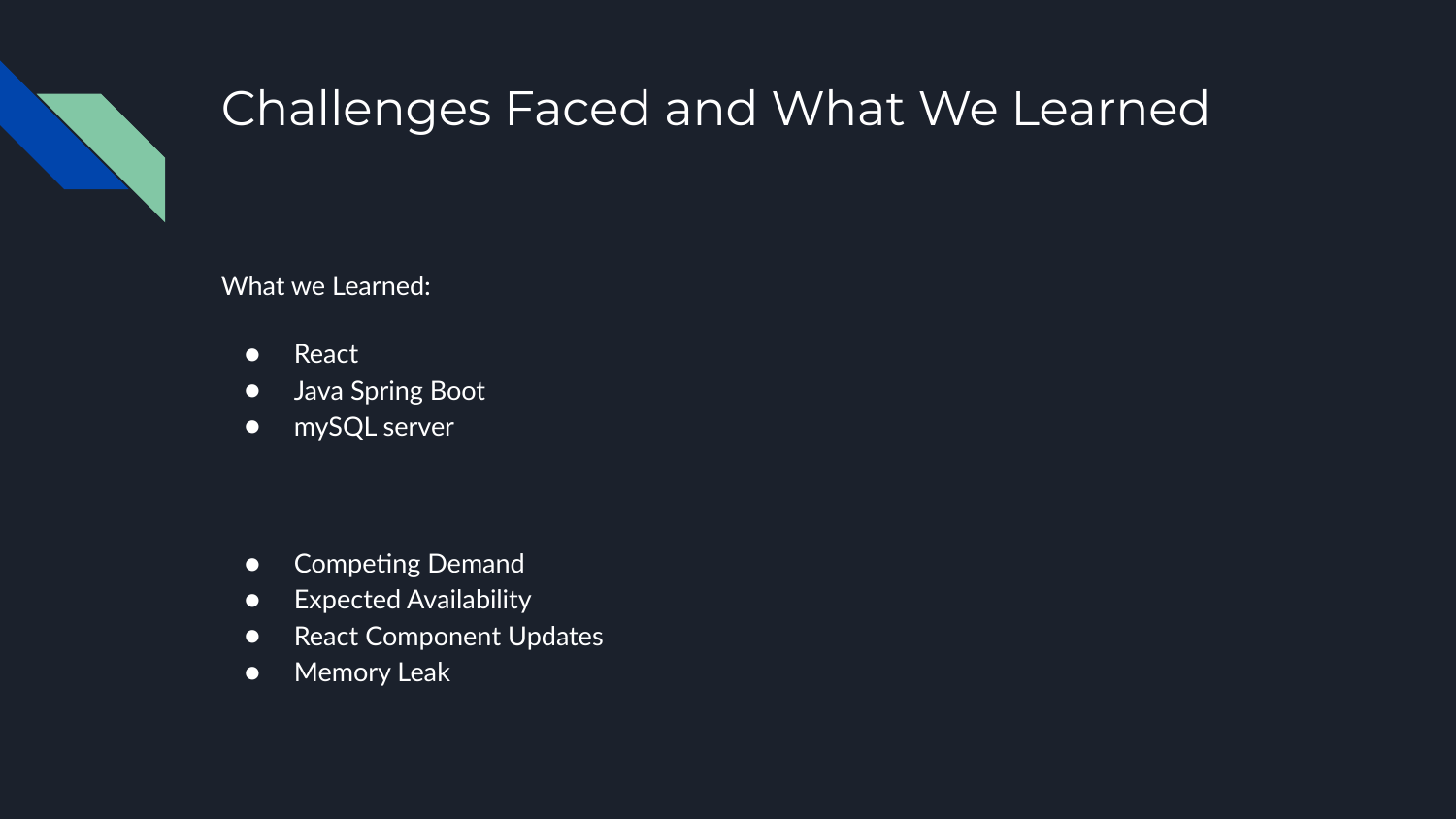

# Challenges Faced and What We Learned
What we Learned:
React
Java Spring Boot
mySQL server

Competing Demand
Expected Availability
React Component Updates
Memory Leak